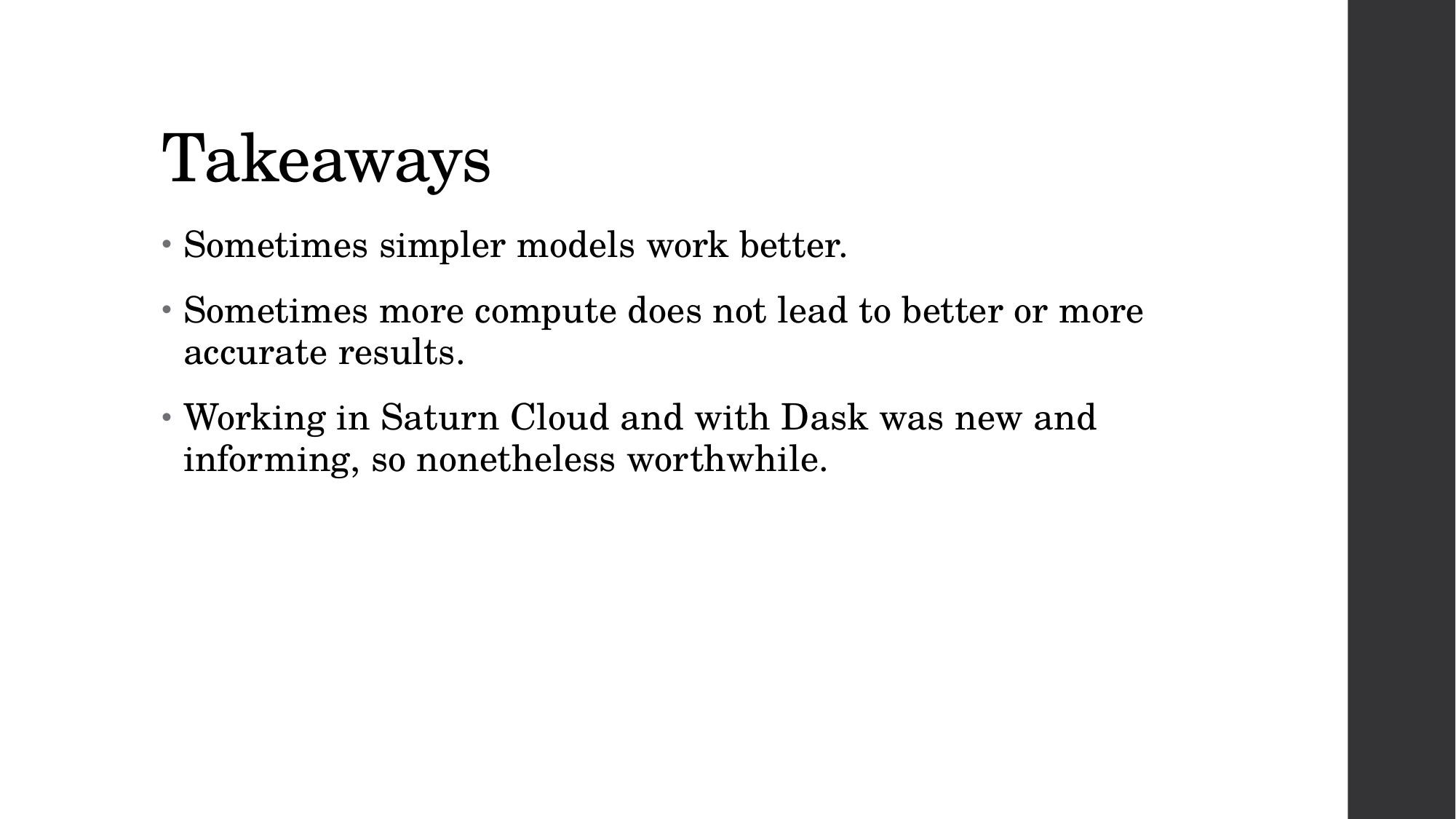

# Takeaways
Sometimes simpler models work better.
Sometimes more compute does not lead to better or more accurate results.
Working in Saturn Cloud and with Dask was new and informing, so nonetheless worthwhile.